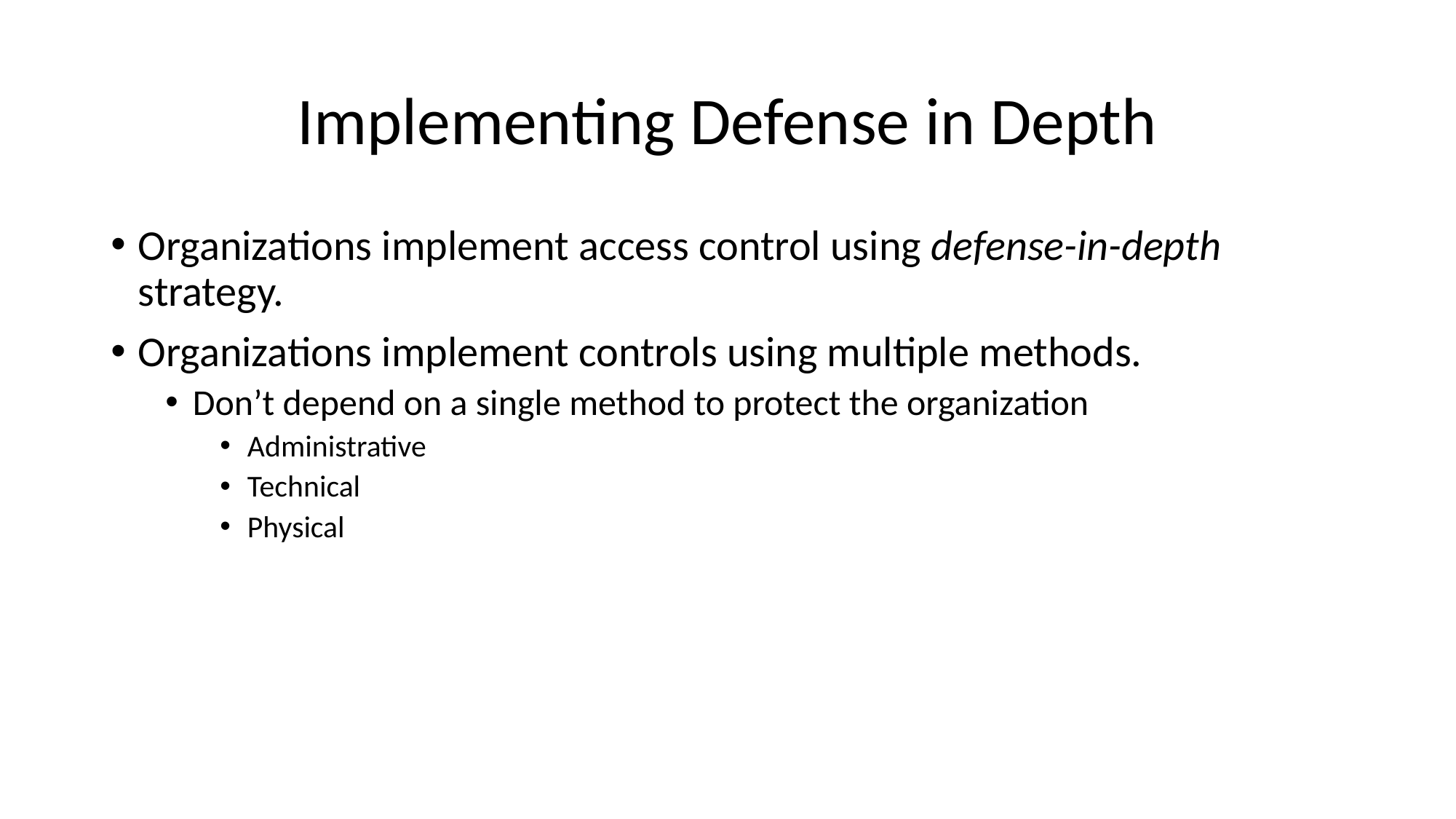

# Implementing Defense in Depth
Organizations implement access control using defense-in-depth strategy.
Organizations implement controls using multiple methods.
Don’t depend on a single method to protect the organization
Administrative
Technical
Physical